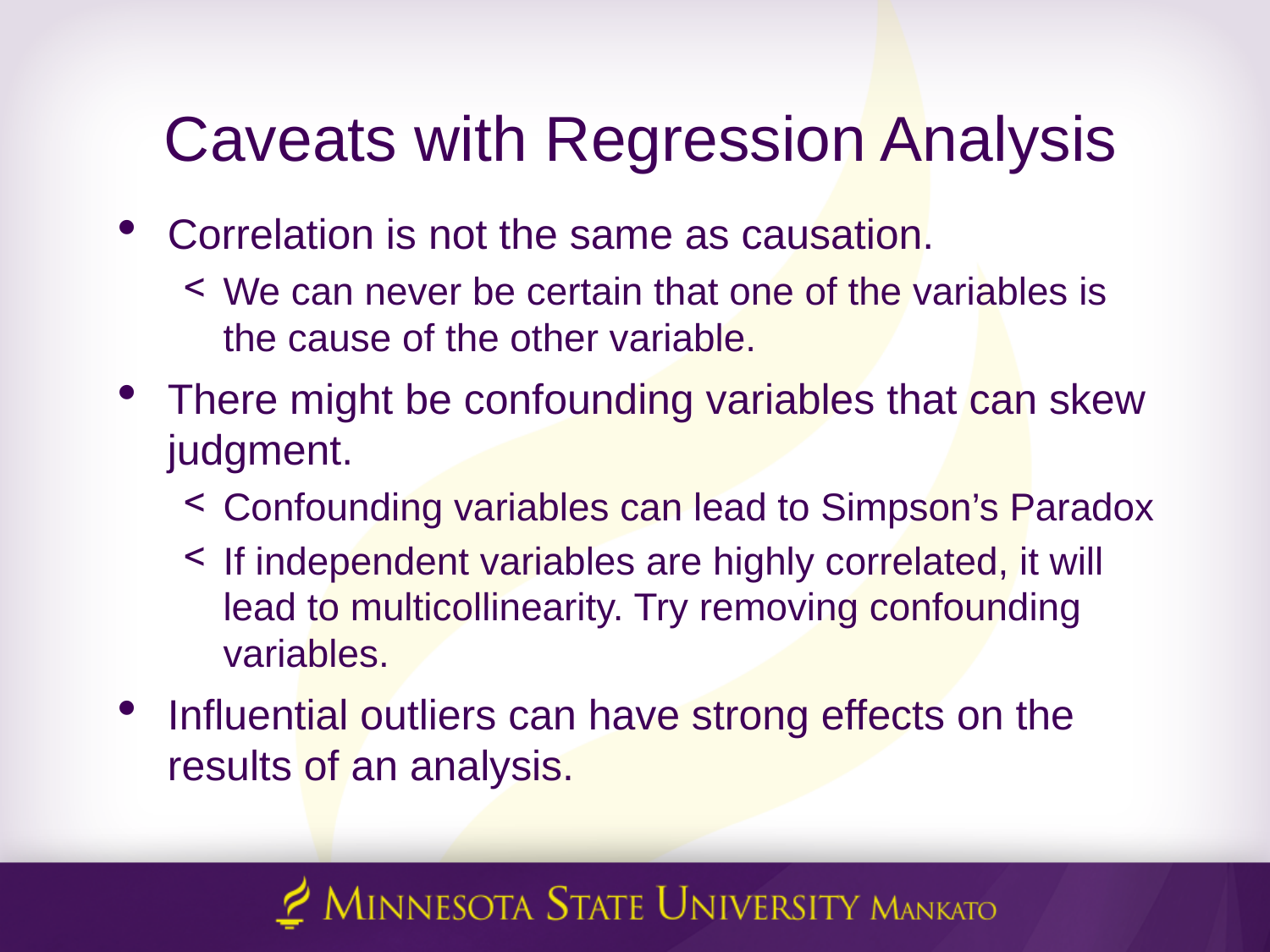

# Caveats with Regression Analysis
Correlation is not the same as causation.
We can never be certain that one of the variables is the cause of the other variable.
There might be confounding variables that can skew judgment.
Confounding variables can lead to Simpson’s Paradox
If independent variables are highly correlated, it will lead to multicollinearity. Try removing confounding variables.
Influential outliers can have strong effects on the results of an analysis.